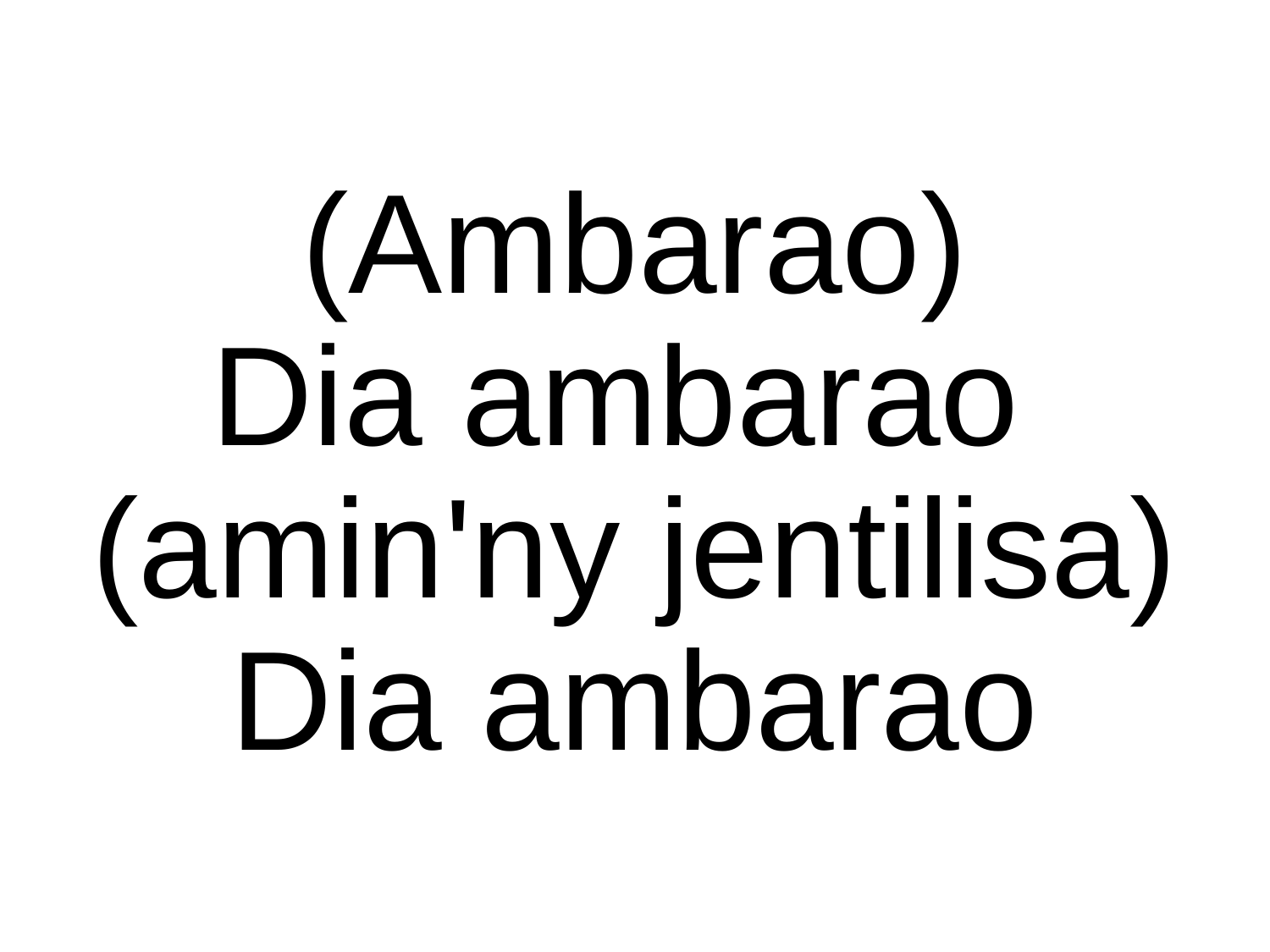

(Ambarao)
Dia ambarao
(amin'ny jentilisa)
Dia ambarao